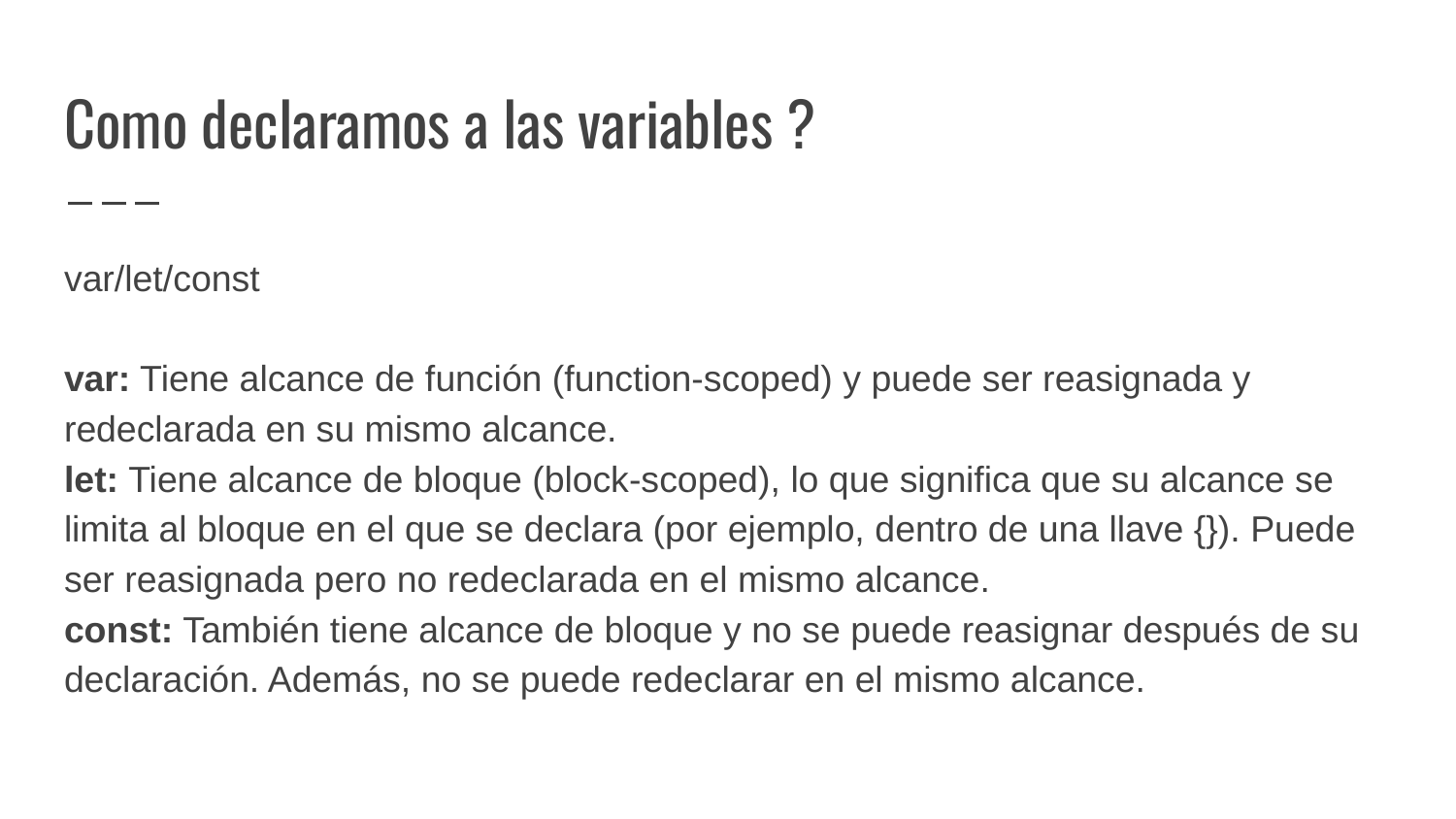

# Como declaramos a las variables ?
var/let/const

var: Tiene alcance de función (function-scoped) y puede ser reasignada y redeclarada en su mismo alcance.
let: Tiene alcance de bloque (block-scoped), lo que significa que su alcance se limita al bloque en el que se declara (por ejemplo, dentro de una llave {}). Puede ser reasignada pero no redeclarada en el mismo alcance.
const: También tiene alcance de bloque y no se puede reasignar después de su declaración. Además, no se puede redeclarar en el mismo alcance.